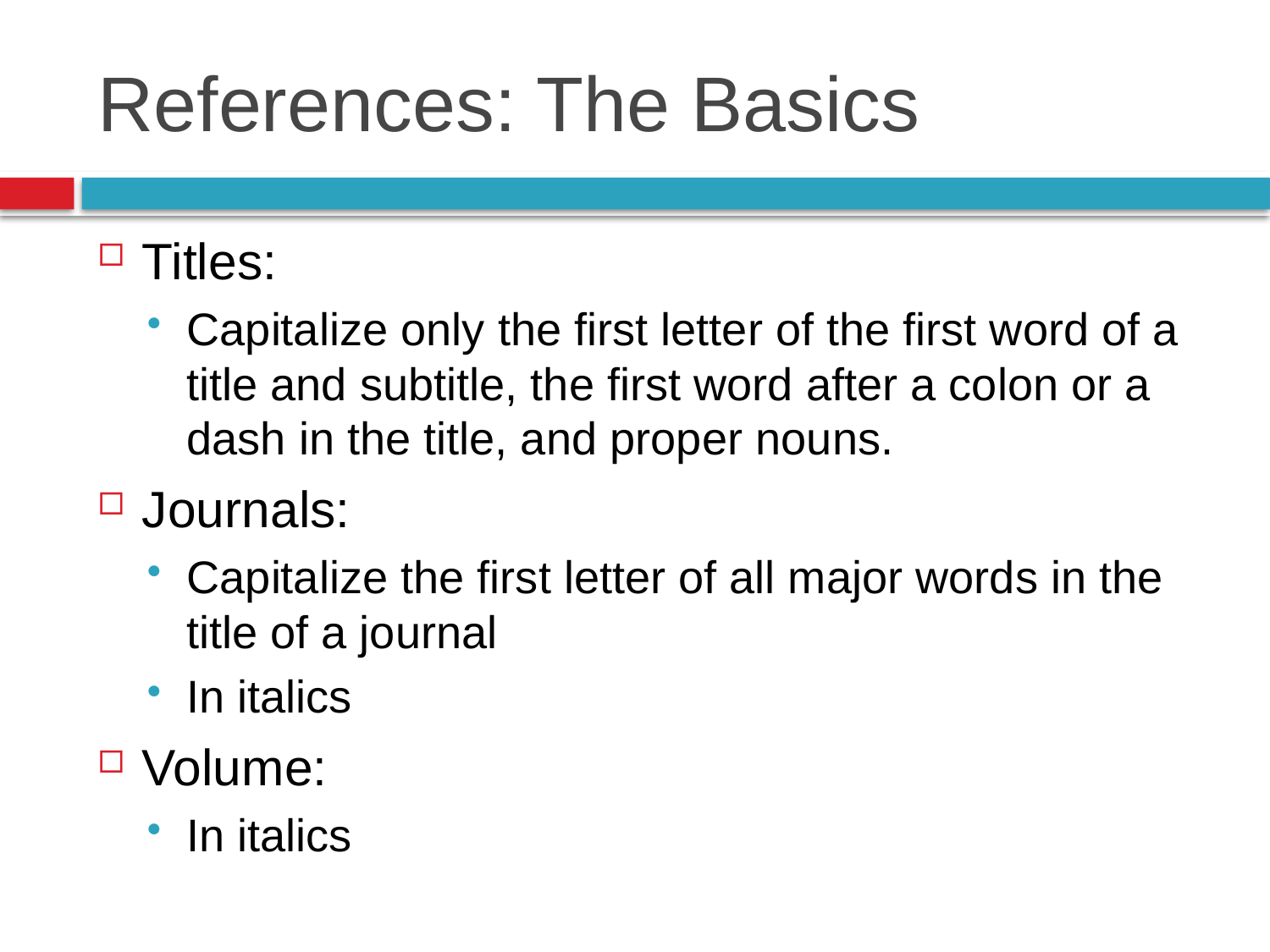

# References: The Basics
Titles:
Capitalize only the first letter of the first word of a title and subtitle, the first word after a colon or a dash in the title, and proper nouns.
Journals:
Capitalize the first letter of all major words in the title of a journal
In italics
Volume:
In italics